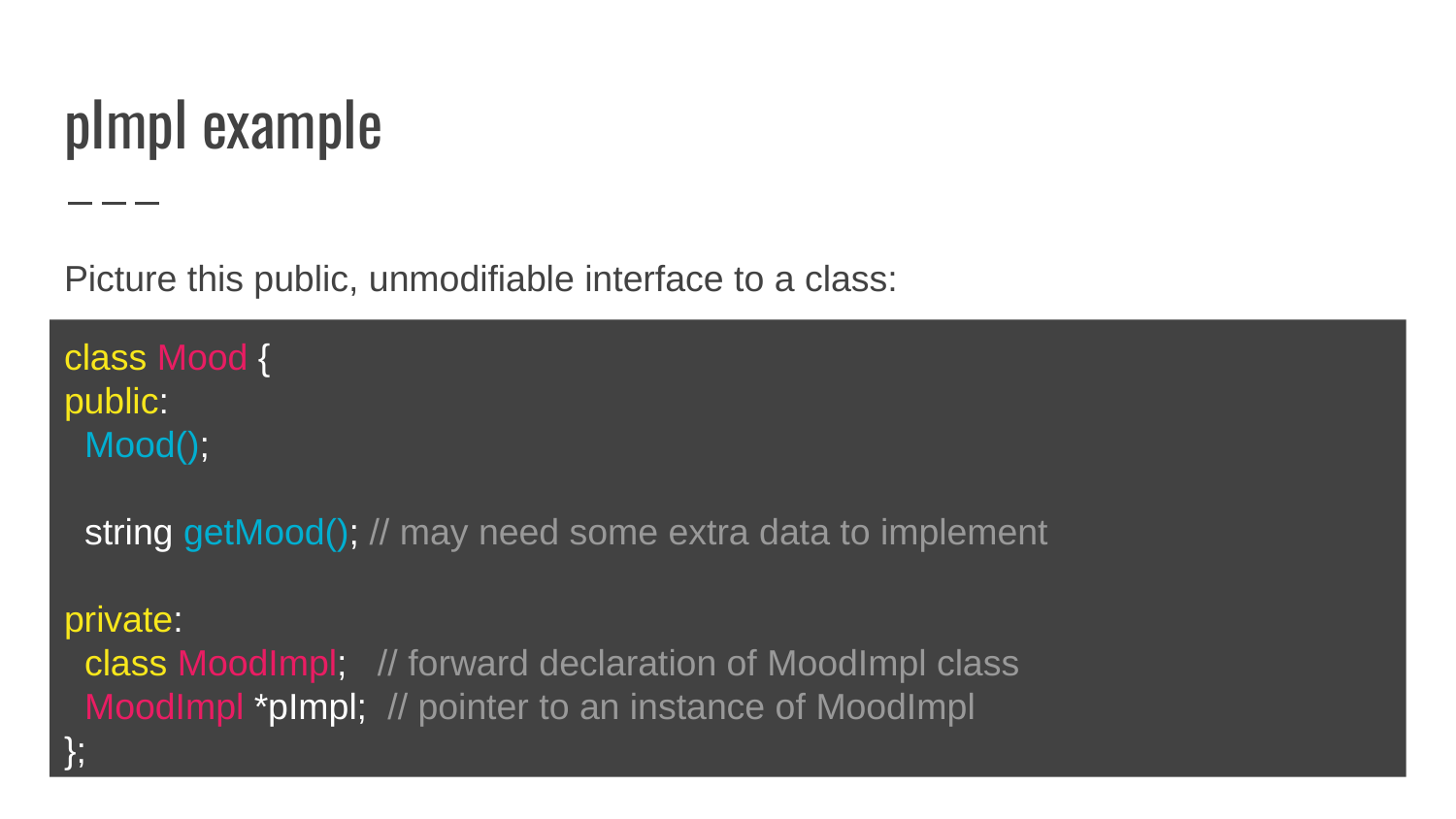

# pImpl example
Picture this public, unmodifiable interface to a class:
class Mood {
public:
  Mood();

  string getMood(); // may need some extra data to implement

private:
  class MoodImpl;   // forward declaration of MoodImpl class
  MoodImpl *pImpl;  // pointer to an instance of MoodImpl
};